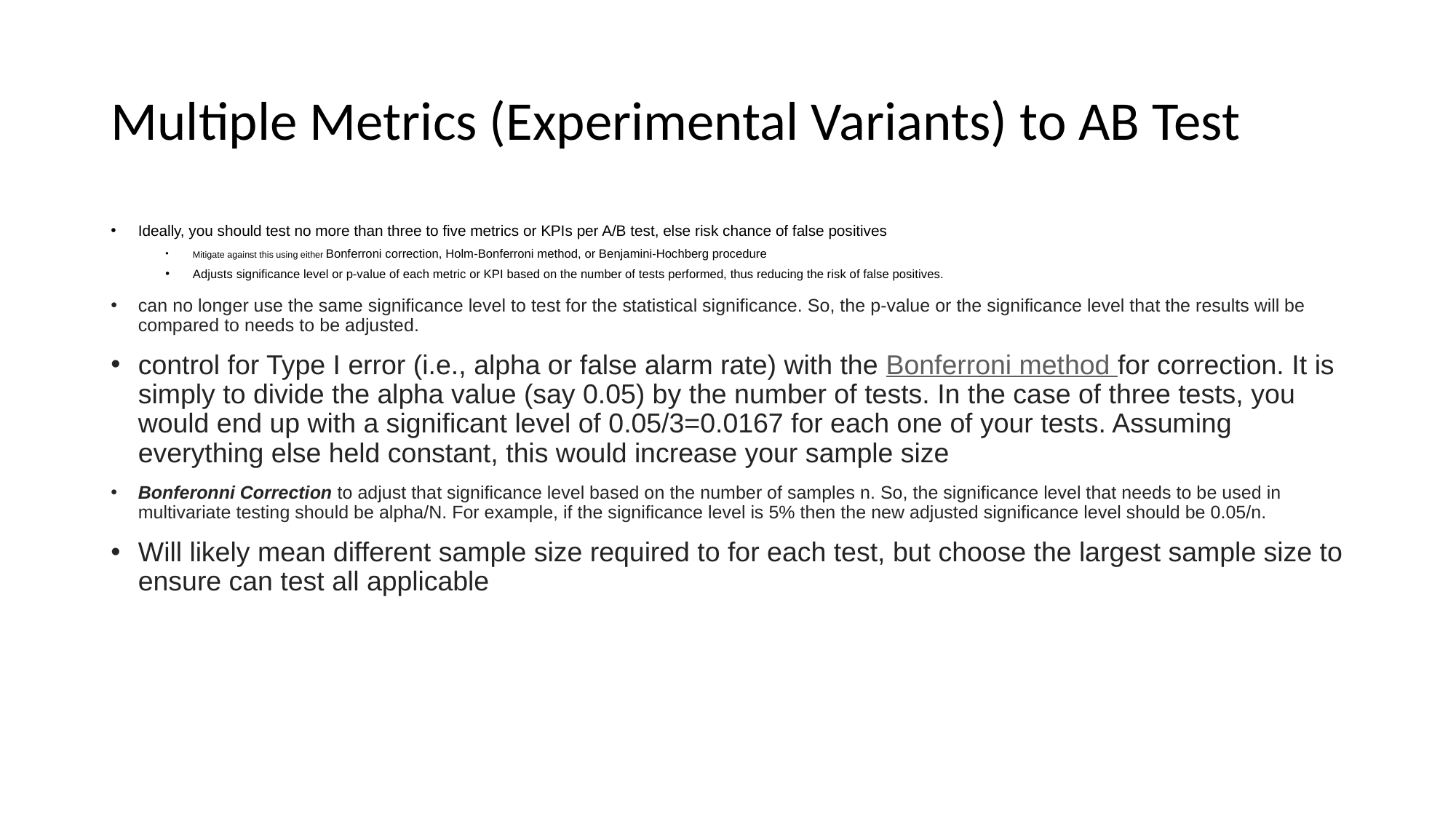

# Multiple Metrics (Experimental Variants) to AB Test
Ideally, you should test no more than three to five metrics or KPIs per A/B test, else risk chance of false positives
Mitigate against this using either Bonferroni correction, Holm-Bonferroni method, or Benjamini-Hochberg procedure
Adjusts significance level or p-value of each metric or KPI based on the number of tests performed, thus reducing the risk of false positives.
can no longer use the same significance level to test for the statistical significance. So, the p-value or the significance level that the results will be compared to needs to be adjusted.
control for Type I error (i.e., alpha or false alarm rate) with the Bonferroni method for correction. It is simply to divide the alpha value (say 0.05) by the number of tests. In the case of three tests, you would end up with a significant level of 0.05/3=0.0167 for each one of your tests. Assuming everything else held constant, this would increase your sample size
Bonferonni Correction to adjust that significance level based on the number of samples n. So, the significance level that needs to be used in multivariate testing should be alpha/N. For example, if the significance level is 5% then the new adjusted significance level should be 0.05/n.
Will likely mean different sample size required to for each test, but choose the largest sample size to ensure can test all applicable